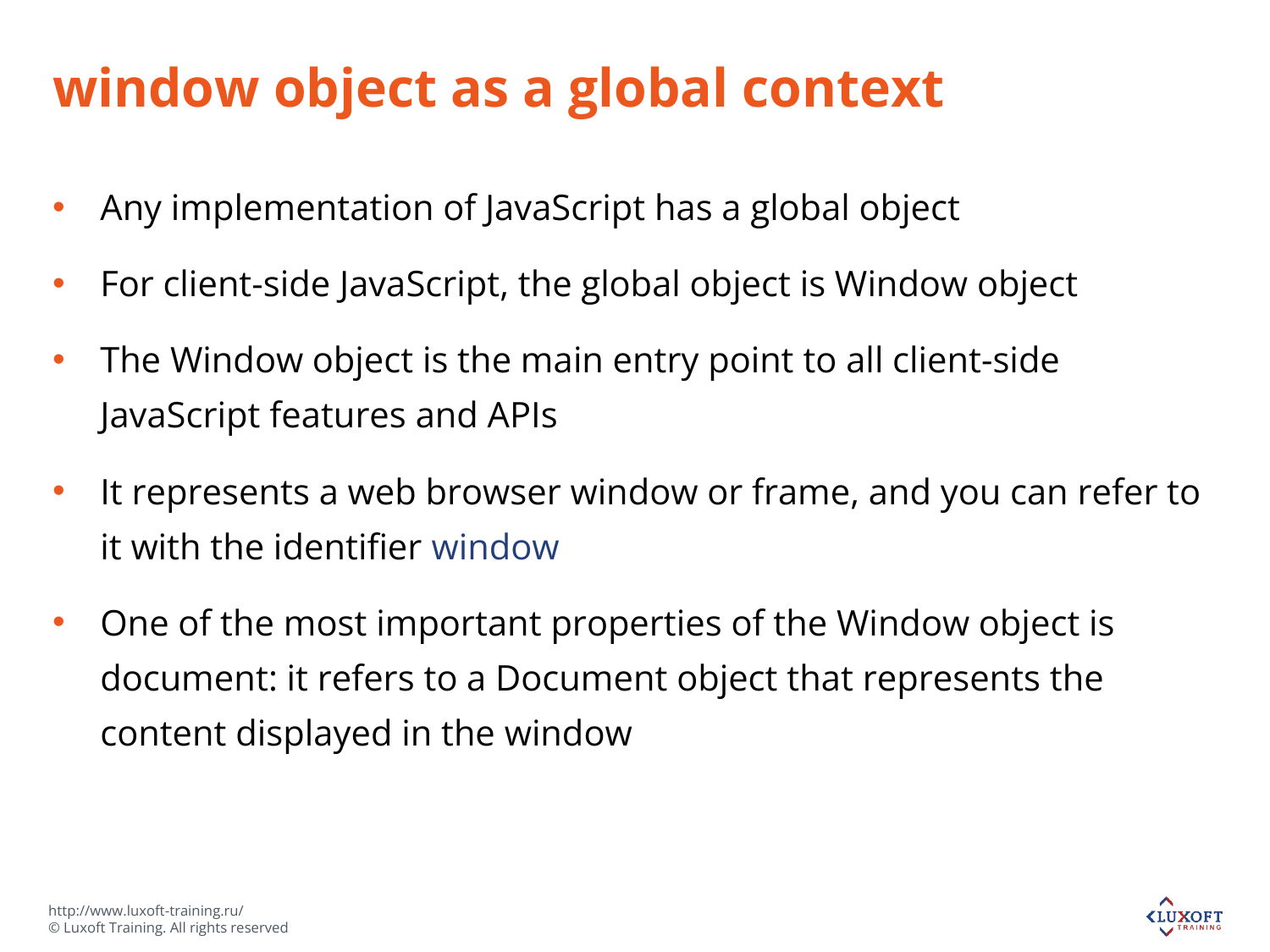

# window object as a global context
Any implementation of JavaScript has a global object
For client-side JavaScript, the global object is Window object
The Window object is the main entry point to all client-side JavaScript features and APIs
It represents a web browser window or frame, and you can refer to it with the identifier window
One of the most important properties of the Window object is document: it refers to a Document object that represents the content displayed in the window